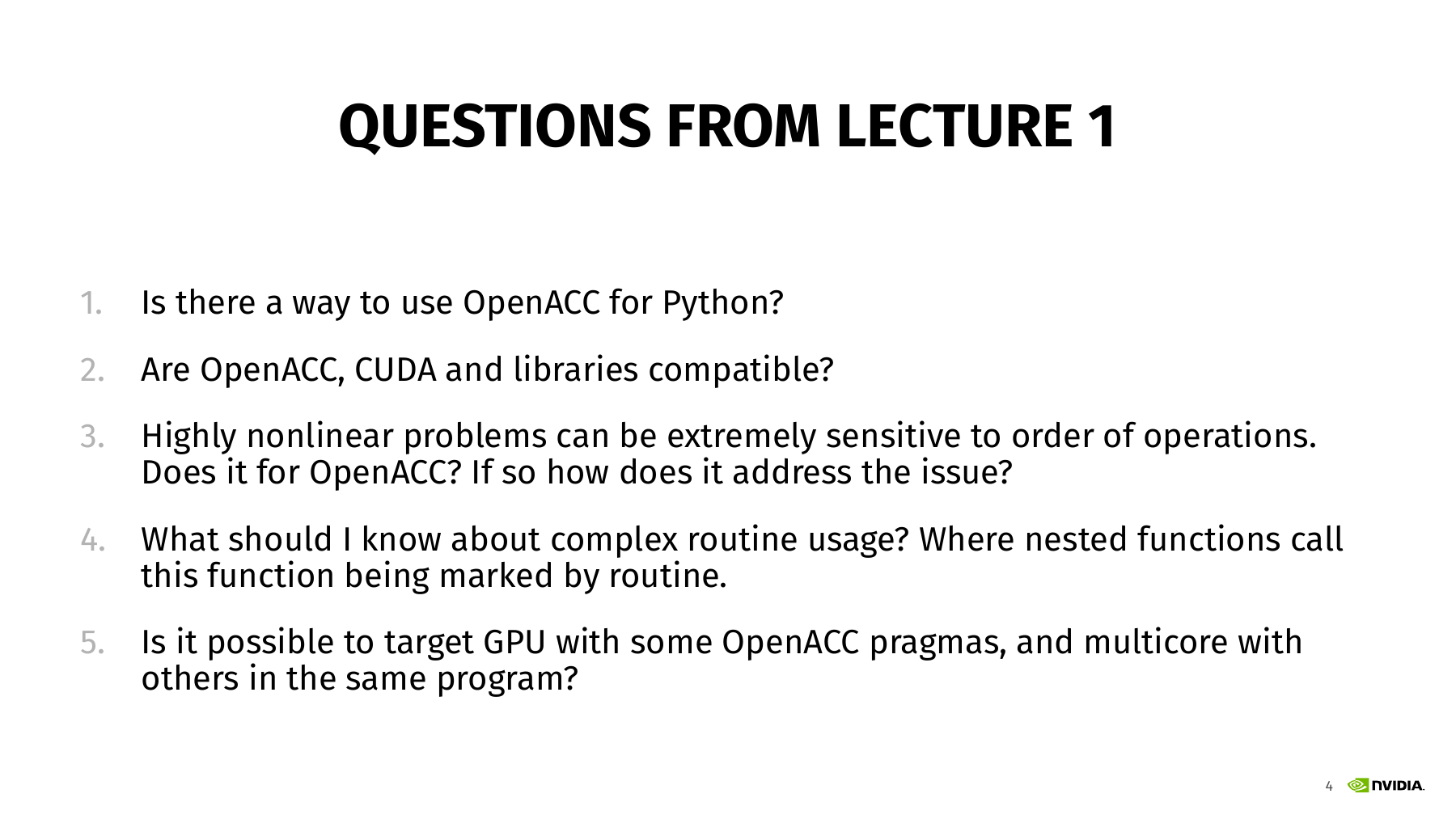

# Questions from Lecture 1

Is there a way to use OpenACC for Python?
Are OpenACC, CUDA and libraries compatible?
Highly nonlinear problems can be extremely sensitive to order of operations. Does it for OpenACC? If so how does it address the issue?
What should I know about complex routine usage? Where nested functions call this function being marked by routine.
Is it possible to target GPU with some OpenACC pragmas, and multicore with others in the same program?